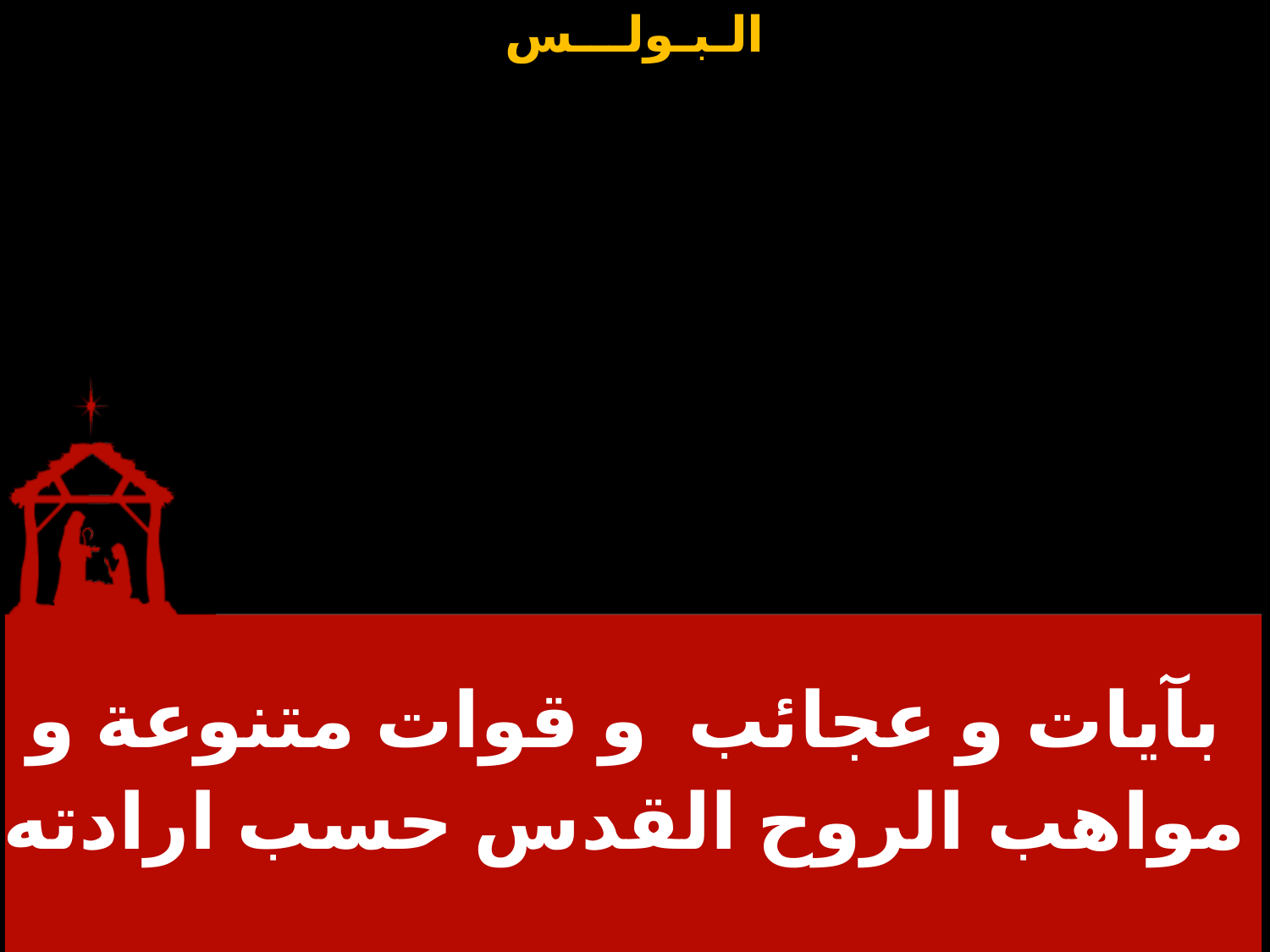

| بآيات و عجائب و قوات متنوعة و مواهب الروح القدس حسب ارادته |
| --- |